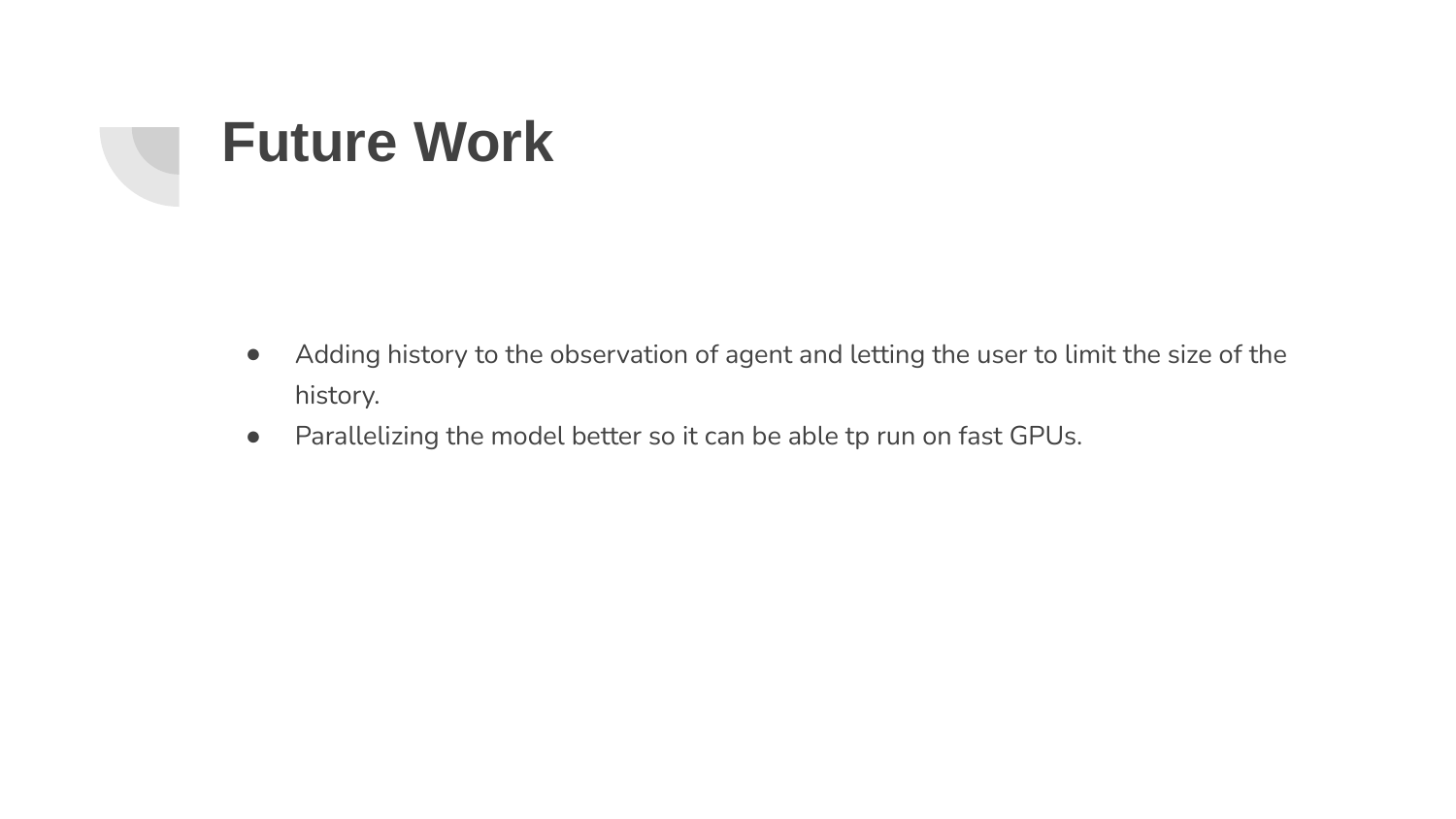

# Future Work
Adding history to the observation of agent and letting the user to limit the size of the history.
Parallelizing the model better so it can be able tp run on fast GPUs.